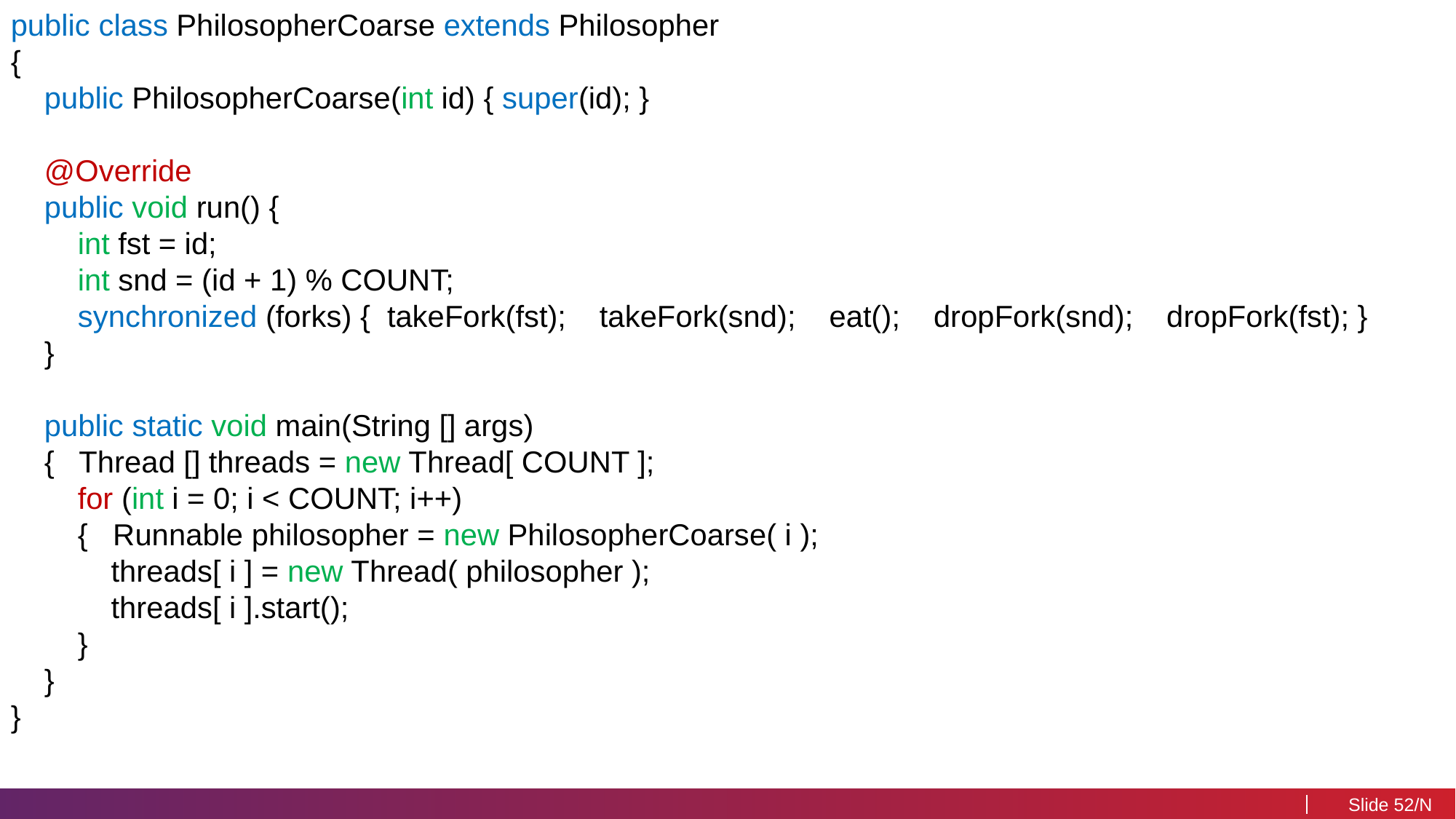

public class PhilosopherCoarse extends Philosopher
{
    public PhilosopherCoarse(int id) { super(id); }

    @Override
    public void run() {
        int fst = id;
        int snd = (id + 1) % COUNT;
        synchronized (forks) {  takeFork(fst);    takeFork(snd);    eat();    dropFork(snd);    dropFork(fst); }
    }

    public static void main(String [] args)
    {   Thread [] threads = new Thread[ COUNT ];
        for (int i = 0; i < COUNT; i++)
        {   Runnable philosopher = new PhilosopherCoarse( i );
            threads[ i ] = new Thread( philosopher );
            threads[ i ].start();
        }
    }
}

52/N